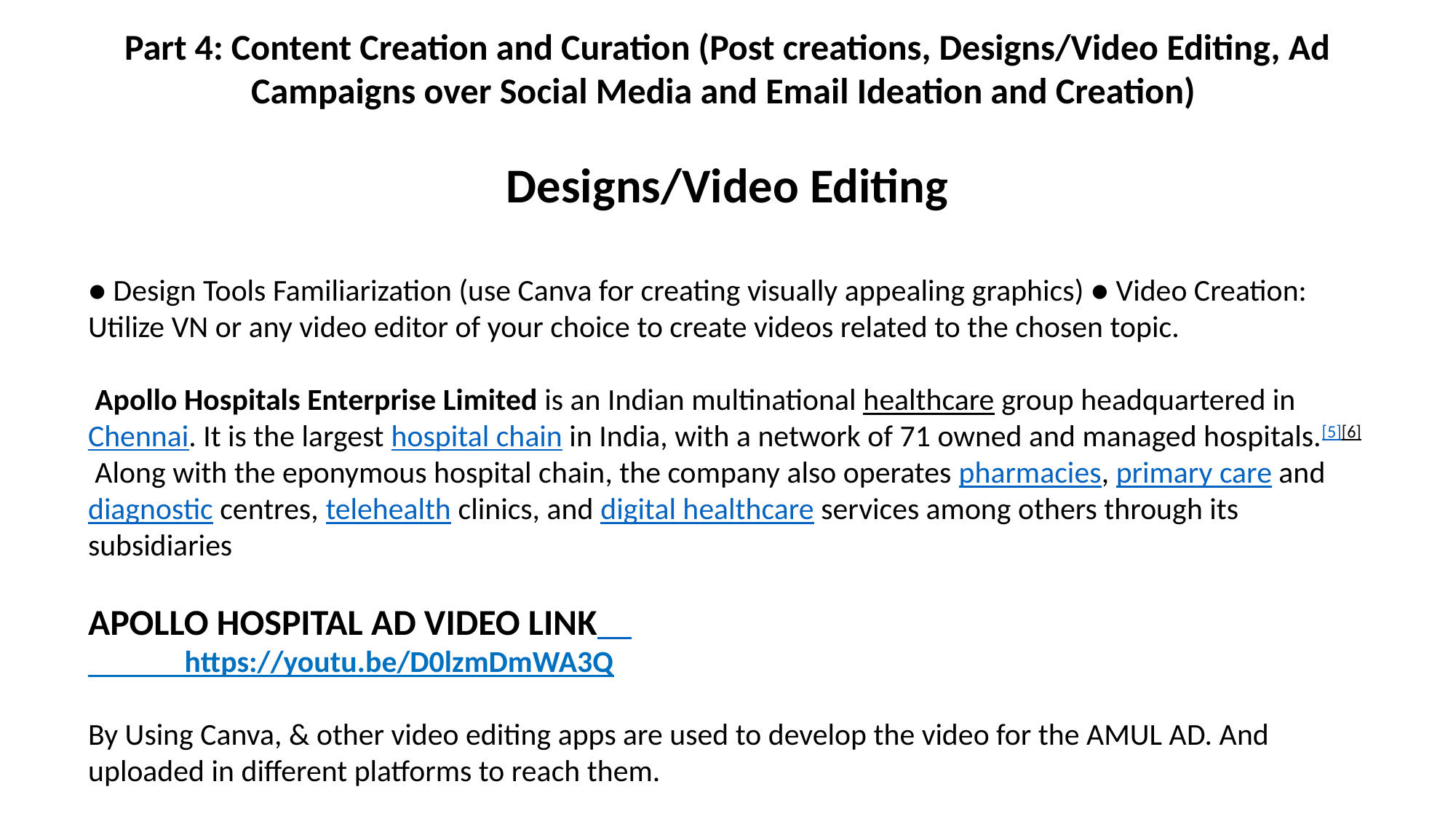

Part 4: Content Creation and Curation (Post creations, Designs/Video Editing, Ad Campaigns over Social Media and Email Ideation and Creation)

Designs/Video Editing

● Design Tools Familiarization (use Canva for creating visually appealing graphics) ● Video Creation: Utilize VN or any video editor of your choice to create videos related to the chosen topic.

 Apollo Hospitals Enterprise Limited is an Indian multinational healthcare group headquartered in Chennai. It is the largest hospital chain in India, with a network of 71 owned and managed hospitals.[5][6] Along with the eponymous hospital chain, the company also operates pharmacies, primary care and diagnostic centres, telehealth clinics, and digital healthcare services among others through its subsidiaries

APOLLO HOSPITAL AD VIDEO LINK
              https://youtu.be/D0lzmDmWA3Q

By Using Canva, & other video editing apps are used to develop the video for the AMUL AD. And uploaded in different platforms to reach them.